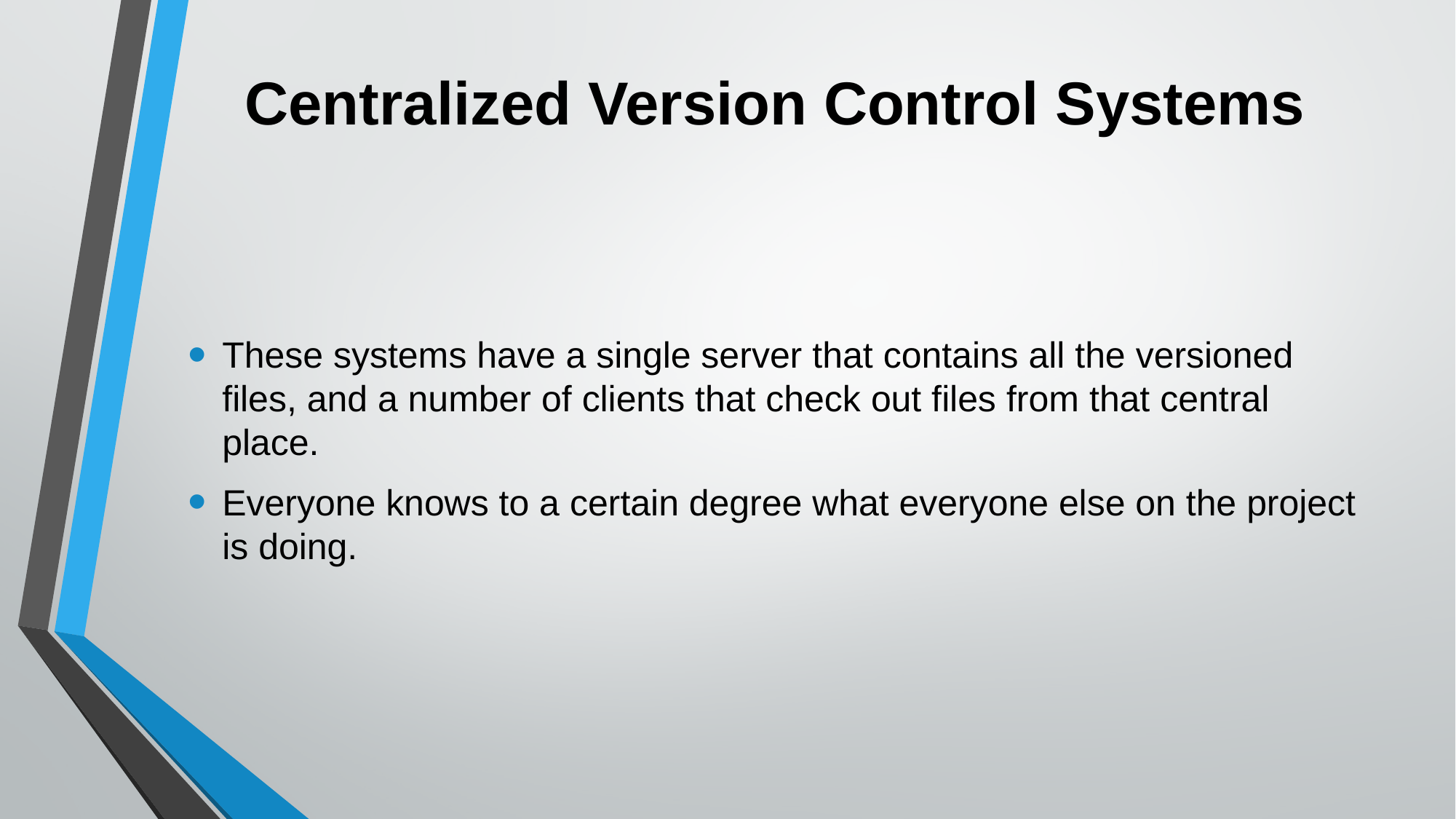

# Centralized Version Control Systems
These systems have a single server that contains all the versioned files, and a number of clients that check out files from that central place.
Everyone knows to a certain degree what everyone else on the project is doing.